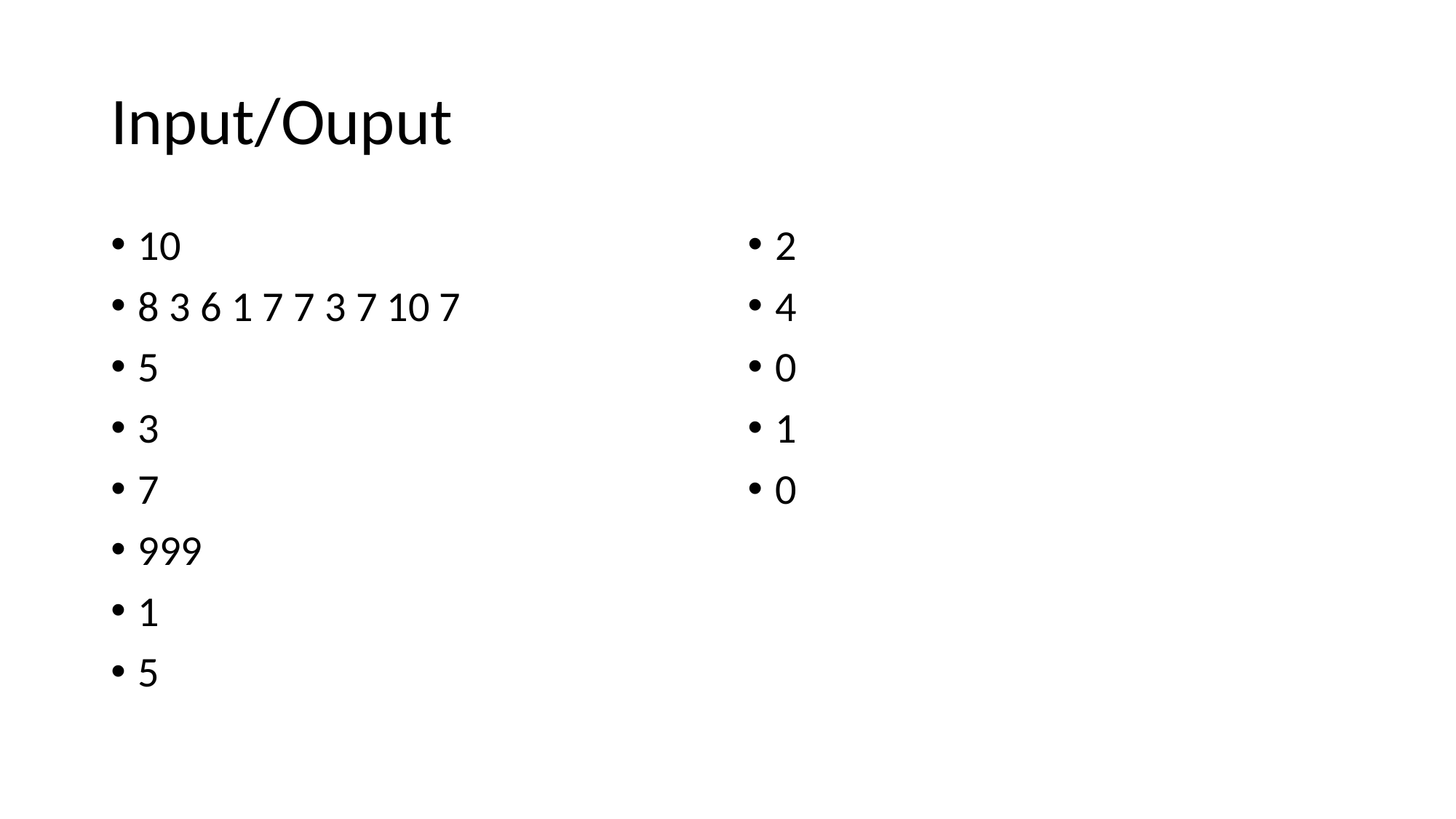

# Input/Ouput
10
8 3 6 1 7 7 3 7 10 7
5
3
7
999
1
5
2
4
0
1
0